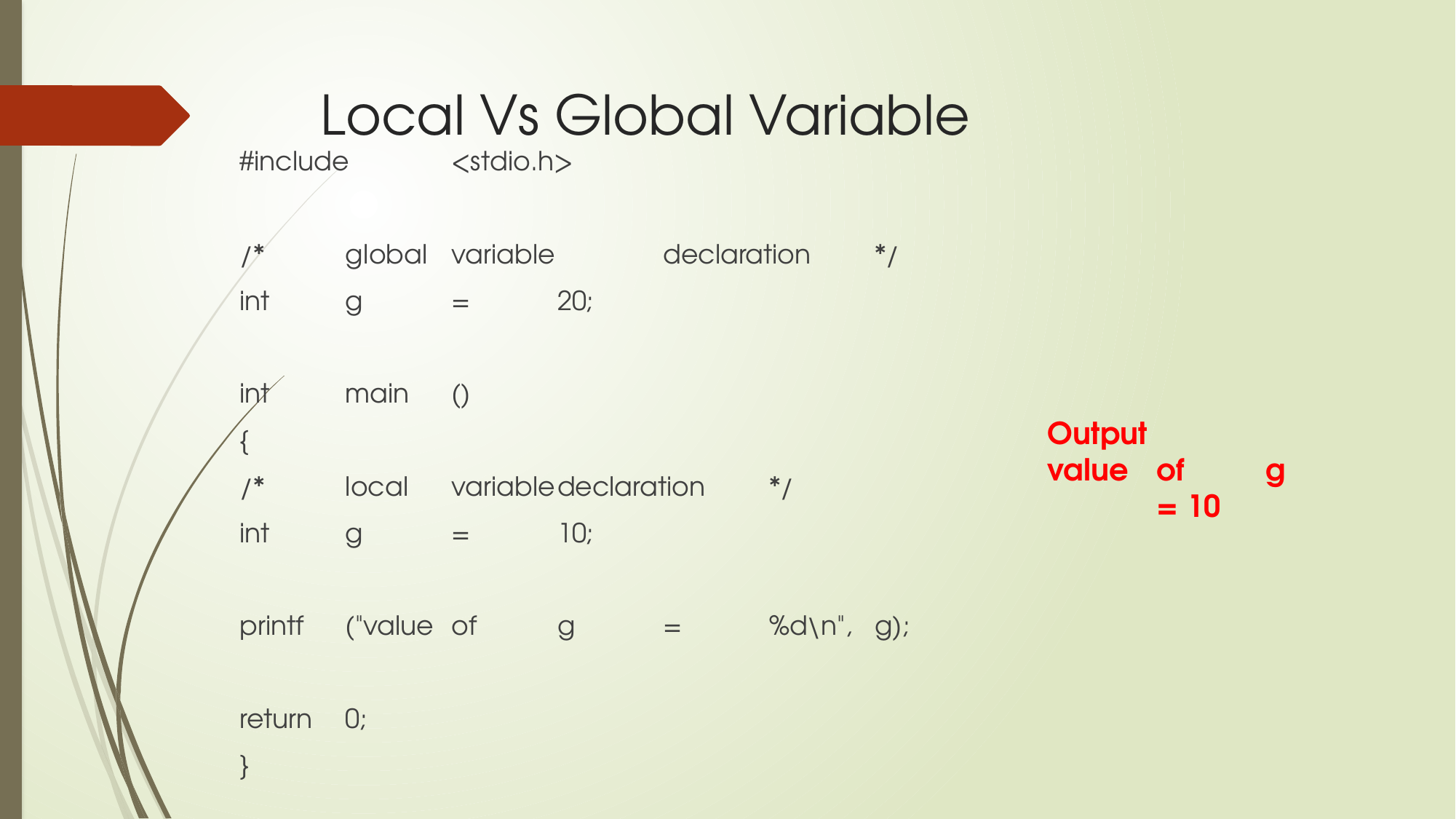

# Local Vs Global Variable
#include	<stdio.h>

/*	global	variable 	declaration	*/
int	g	=	20;

int	main	()
{
/*	local	variable	declaration	*/
int	g	=	10;

printf	("value	of	g	=	%d\n",		g);

return	0;
}
Output
value	of	g	= 10